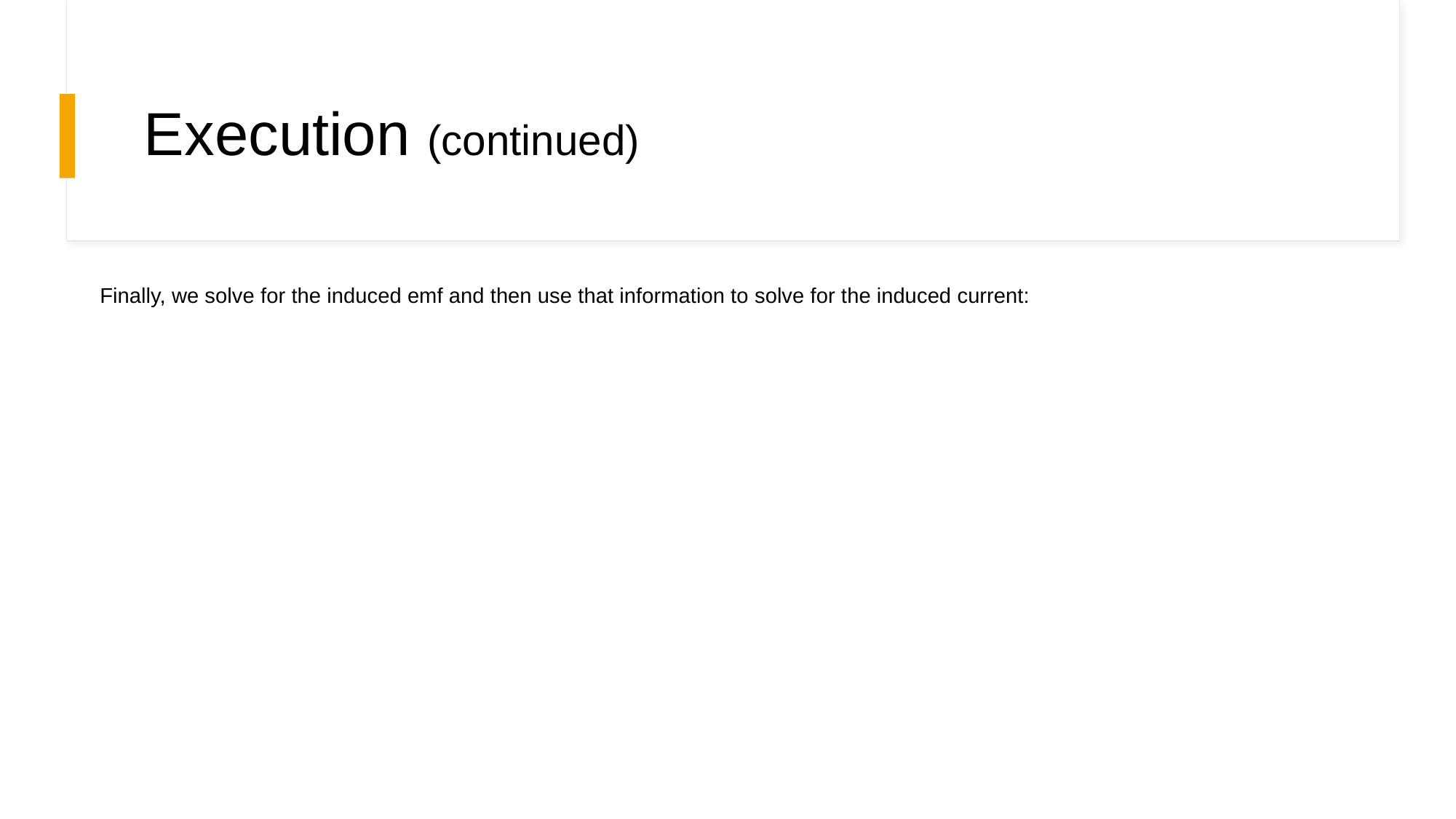

# Execution (continued)
Finally, we solve for the induced emf and then use that information to solve for the induced current: